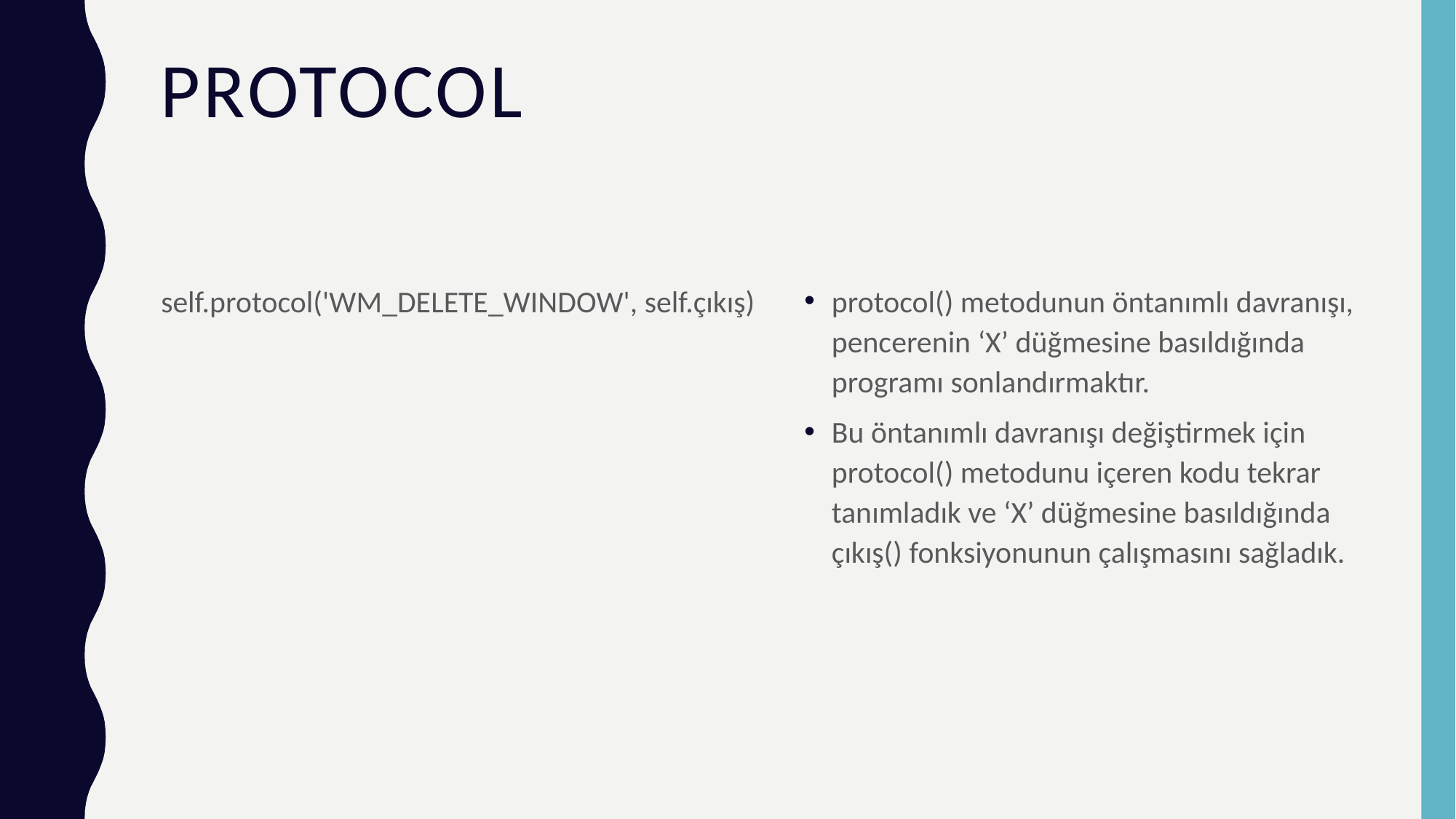

# protocol
self.protocol('WM_DELETE_WINDOW', self.çıkış)

protocol() metodunun öntanımlı davranışı, pencerenin ‘X’ düğmesine basıldığında programı sonlandırmaktır.
Bu öntanımlı davranışı değiştirmek için protocol() metodunu içeren kodu tekrar tanımladık ve ‘X’ düğmesine basıldığında çıkış() fonksiyonunun çalışmasını sağladık.